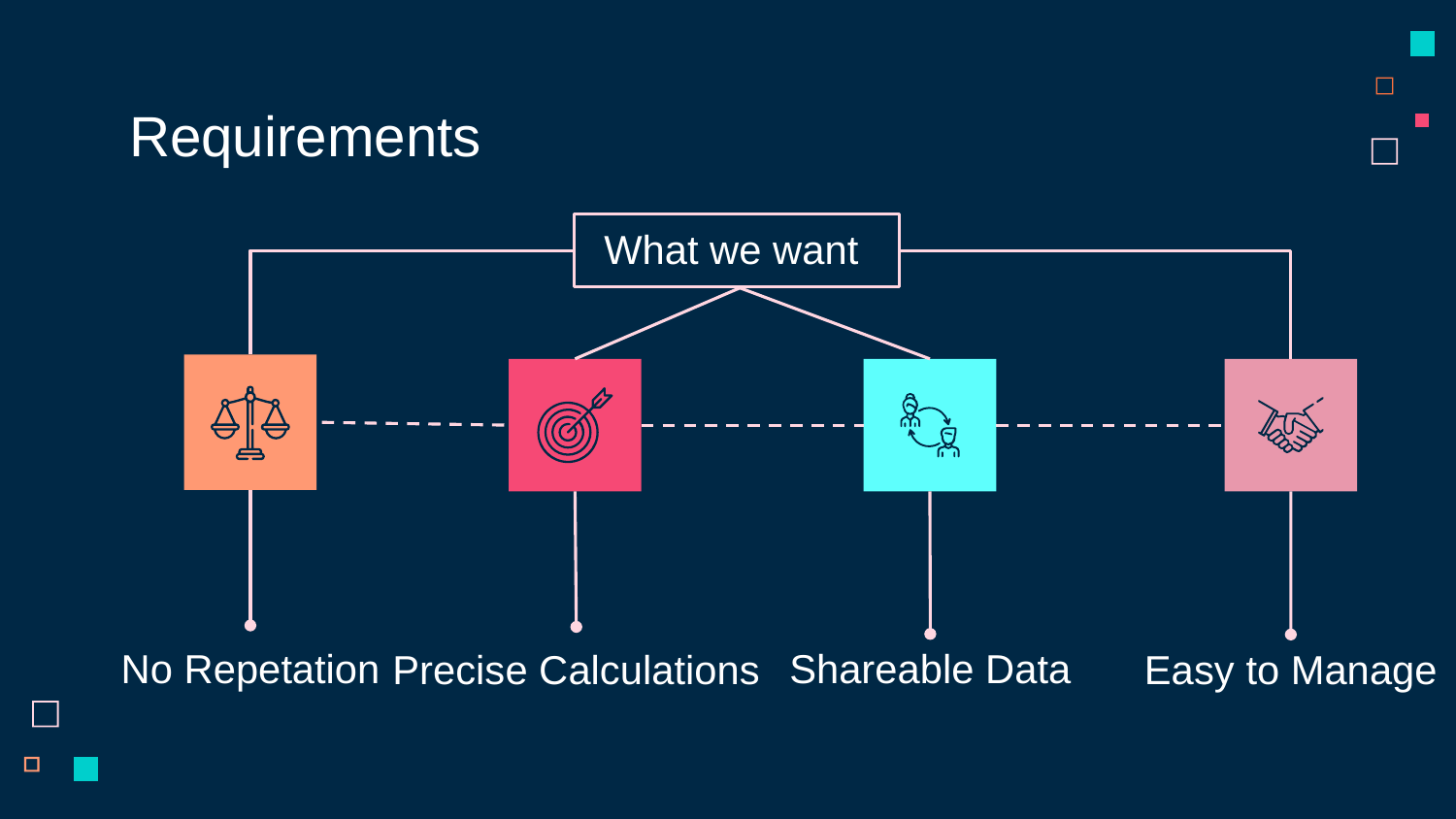

# Requirements
What we want

No Repetation
Precise Calculations
Shareable Data
Easy to Manage